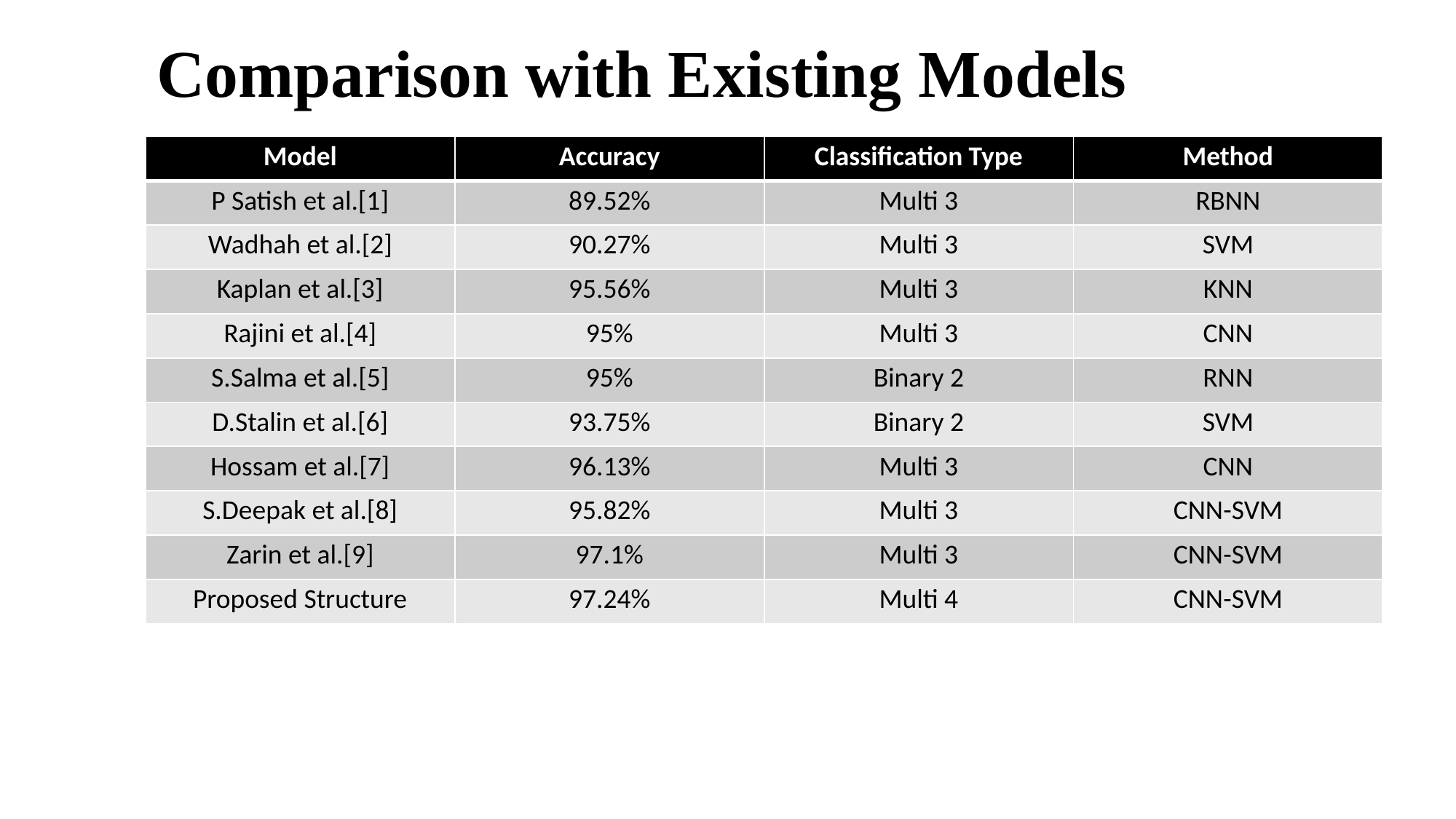

# Comparison with Existing Models
| Model | Accuracy | Classification Type | Method |
| --- | --- | --- | --- |
| P Satish et al.[1] | 89.52% | Multi 3 | RBNN |
| Wadhah et al.[2] | 90.27% | Multi 3 | SVM |
| Kaplan et al.[3] | 95.56% | Multi 3 | KNN |
| Rajini et al.[4] | 95% | Multi 3 | CNN |
| S.Salma et al.[5] | 95% | Binary 2 | RNN |
| D.Stalin et al.[6] | 93.75% | Binary 2 | SVM |
| Hossam et al.[7] | 96.13% | Multi 3 | CNN |
| S.Deepak et al.[8] | 95.82% | Multi 3 | CNN-SVM |
| Zarin et al.[9] | 97.1% | Multi 3 | CNN-SVM |
| Proposed Structure | 97.24% | Multi 4 | CNN-SVM |